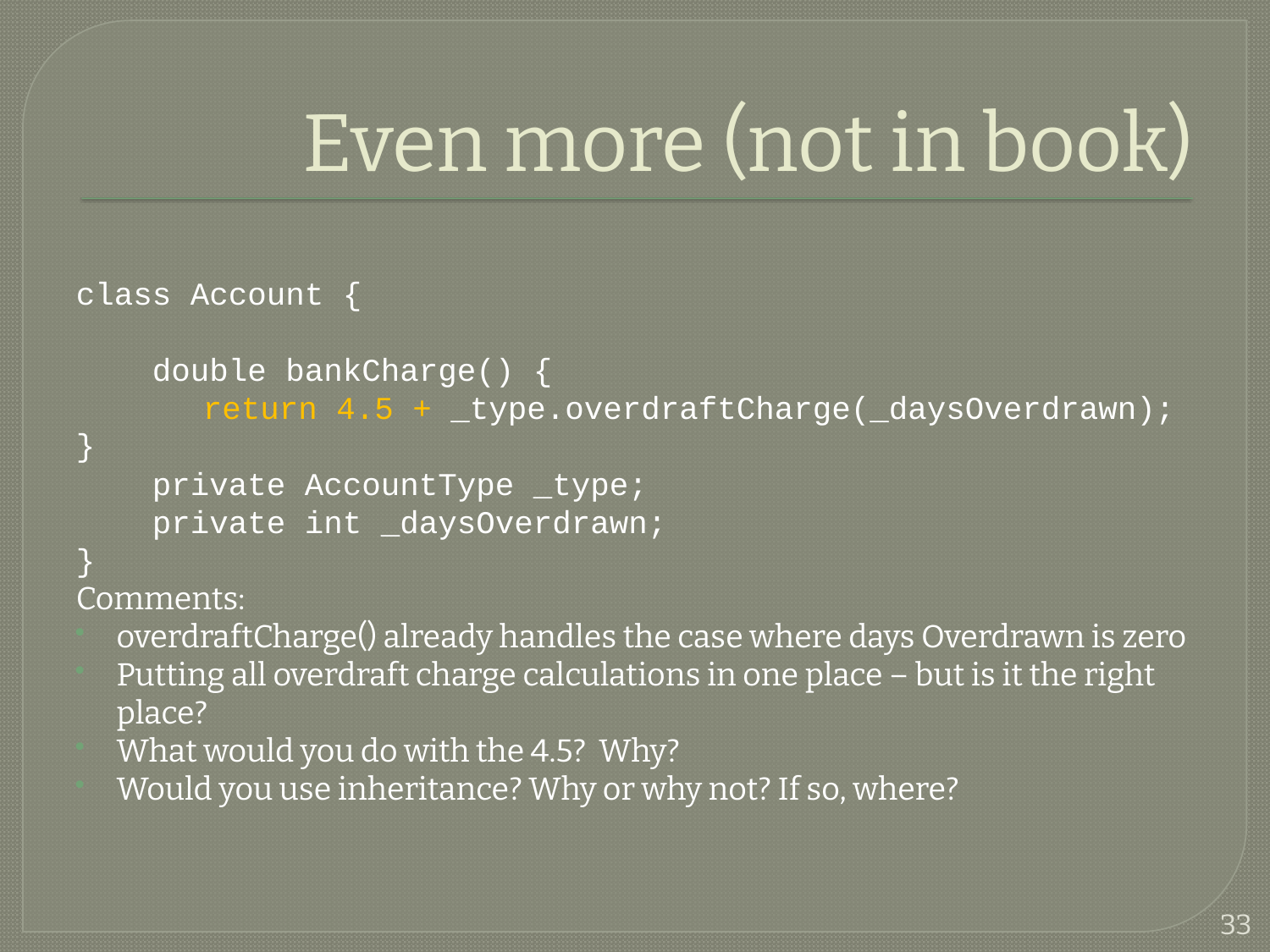

# Even more (not in book)

class Account {

    double bankCharge() {
	return 4.5 + _type.overdraftCharge(_daysOverdrawn);
}
    private AccountType _type;
    private int _daysOverdrawn;
}
Comments:
overdraftCharge() already handles the case where days Overdrawn is zero
Putting all overdraft charge calculations in one place – but is it the right place?
What would you do with the 4.5?  Why?
Would you use inheritance? Why or why not? If so, where?

33